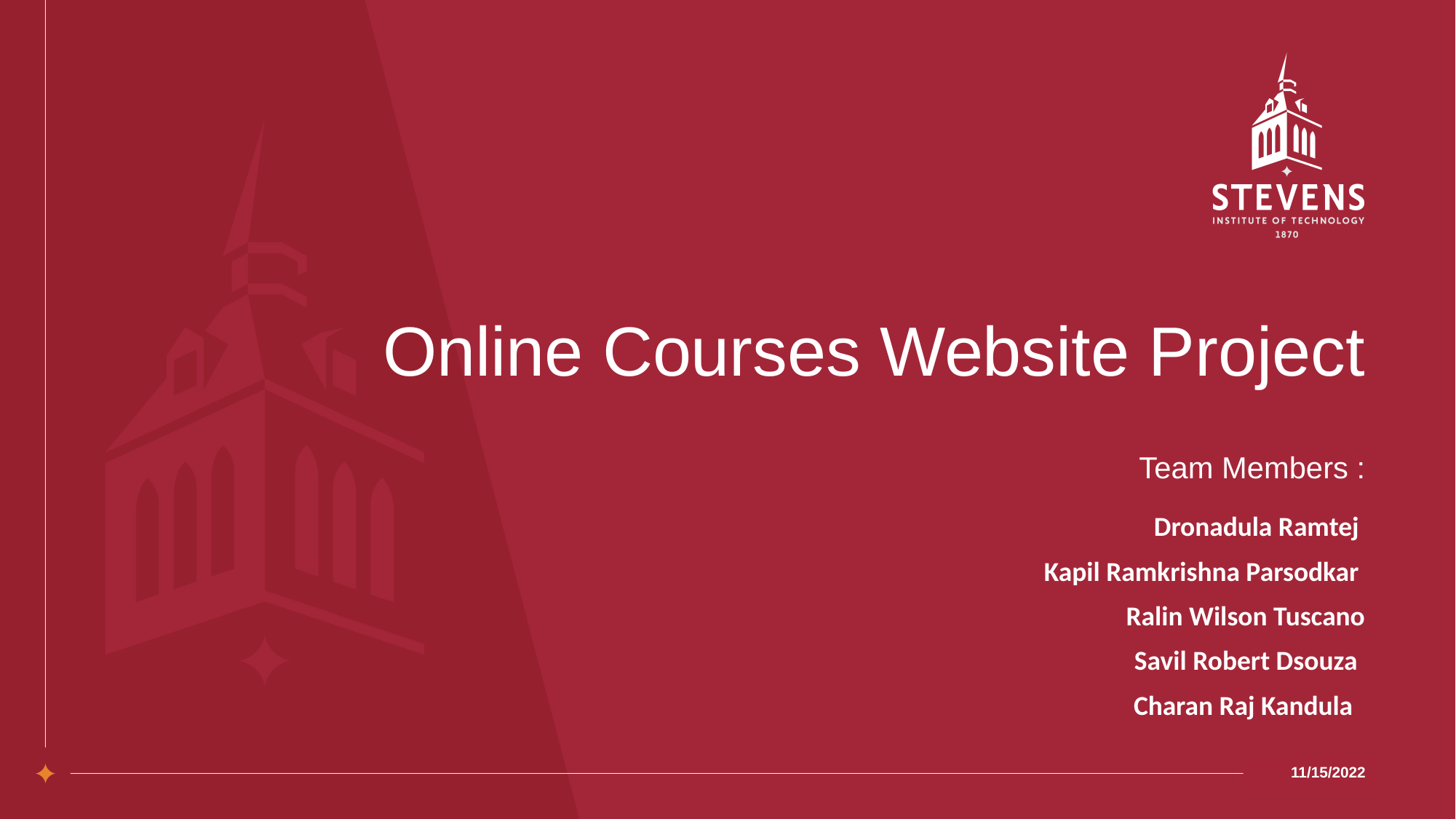

# Online Courses Website Project
Team Members :
Dronadula Ramtej
Kapil Ramkrishna Parsodkar
Ralin Wilson Tuscano
Savil Robert Dsouza
Charan Raj Kandula
11/15/2022